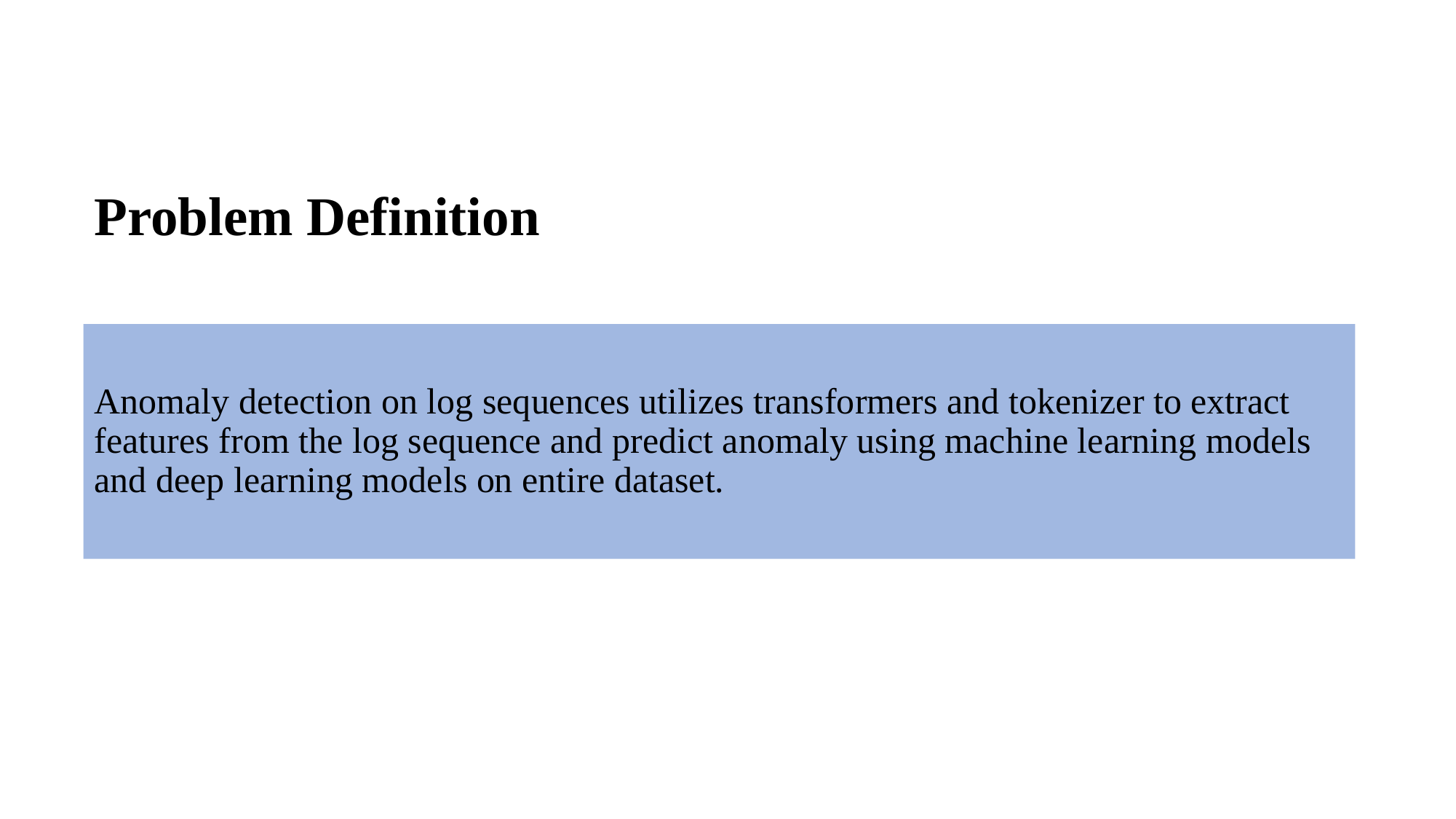

# Problem Definition

Anomaly detection on log sequences utilizes transformers and tokenizer to extract features from the log sequence and predict anomaly using machine learning models and deep learning models on entire dataset.